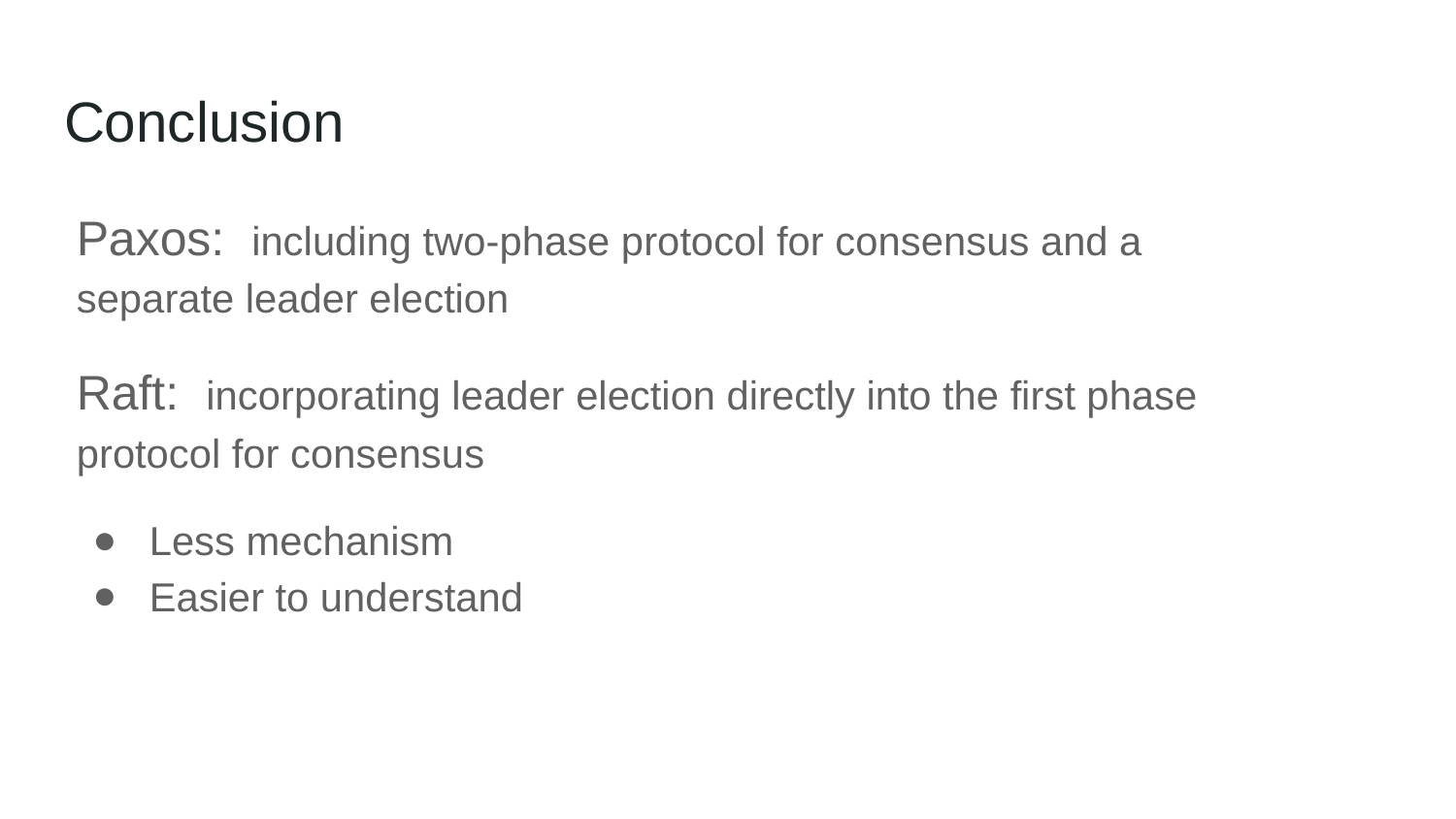

# Conclusion
Paxos:  including two-phase protocol for consensus and a separate leader election
Raft:  incorporating leader election directly into the first phase  protocol for consensus
Less mechanism
Easier to understand